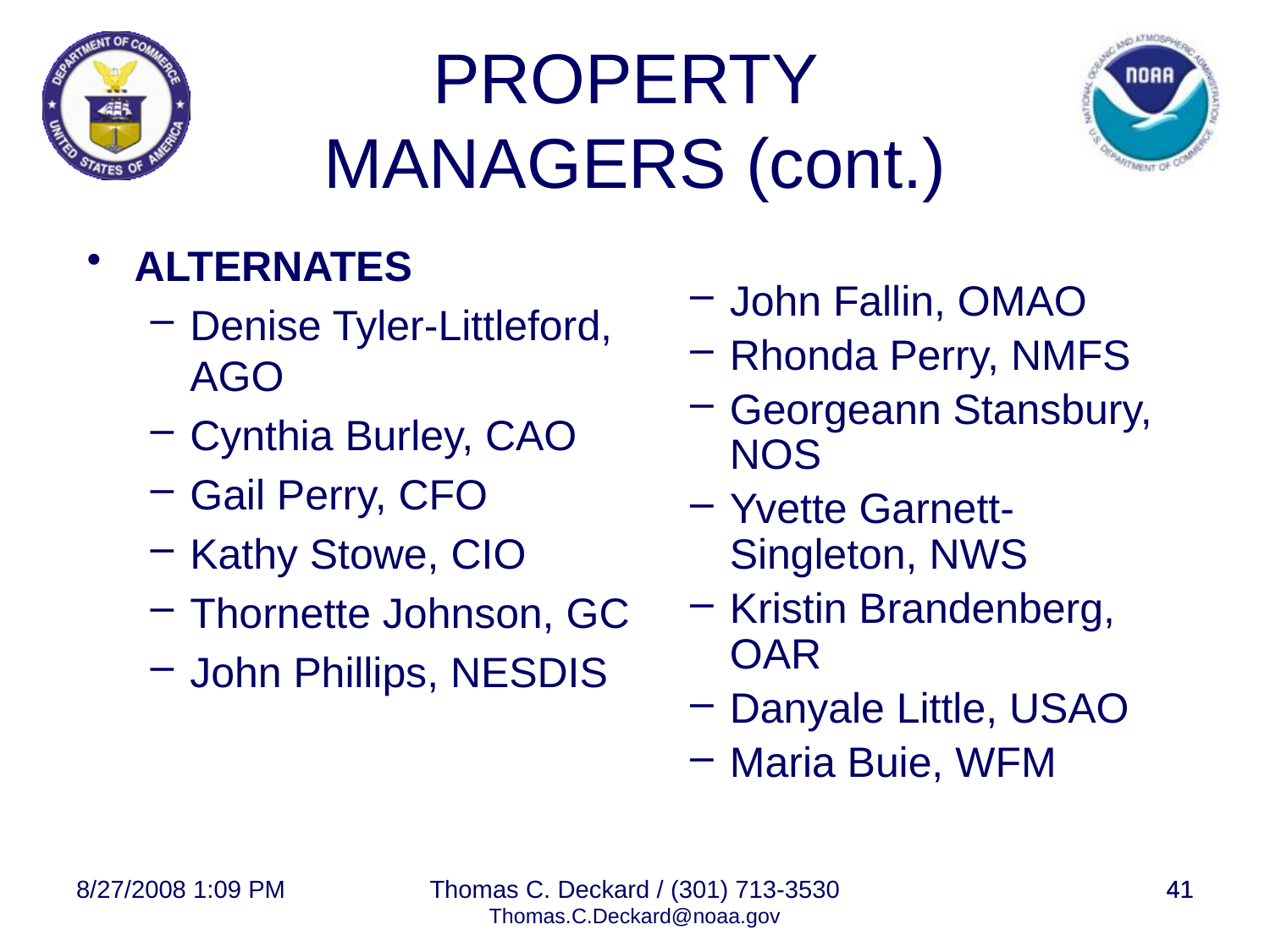

PROPERTY
MANAGERS (cont.)

John Fallin, OMAO
Rhonda Perry, NMFS
Georgeann Stansbury, NOS
Yvette Garnett-Singleton, NWS
Kristin Brandenberg, OAR
Danyale Little, USAO
Maria Buie, WFM

ALTERNATES
Denise Tyler-Littleford, AGO
Cynthia Burley, CAO
Gail Perry, CFO
Kathy Stowe, CIO
Thornette Johnson, GC
John Phillips, NESDIS
8/27/2008 1:09 PM
Thomas C. Deckard / (301) 713-3530
Thomas.C.Deckard@noaa.gov
41
41